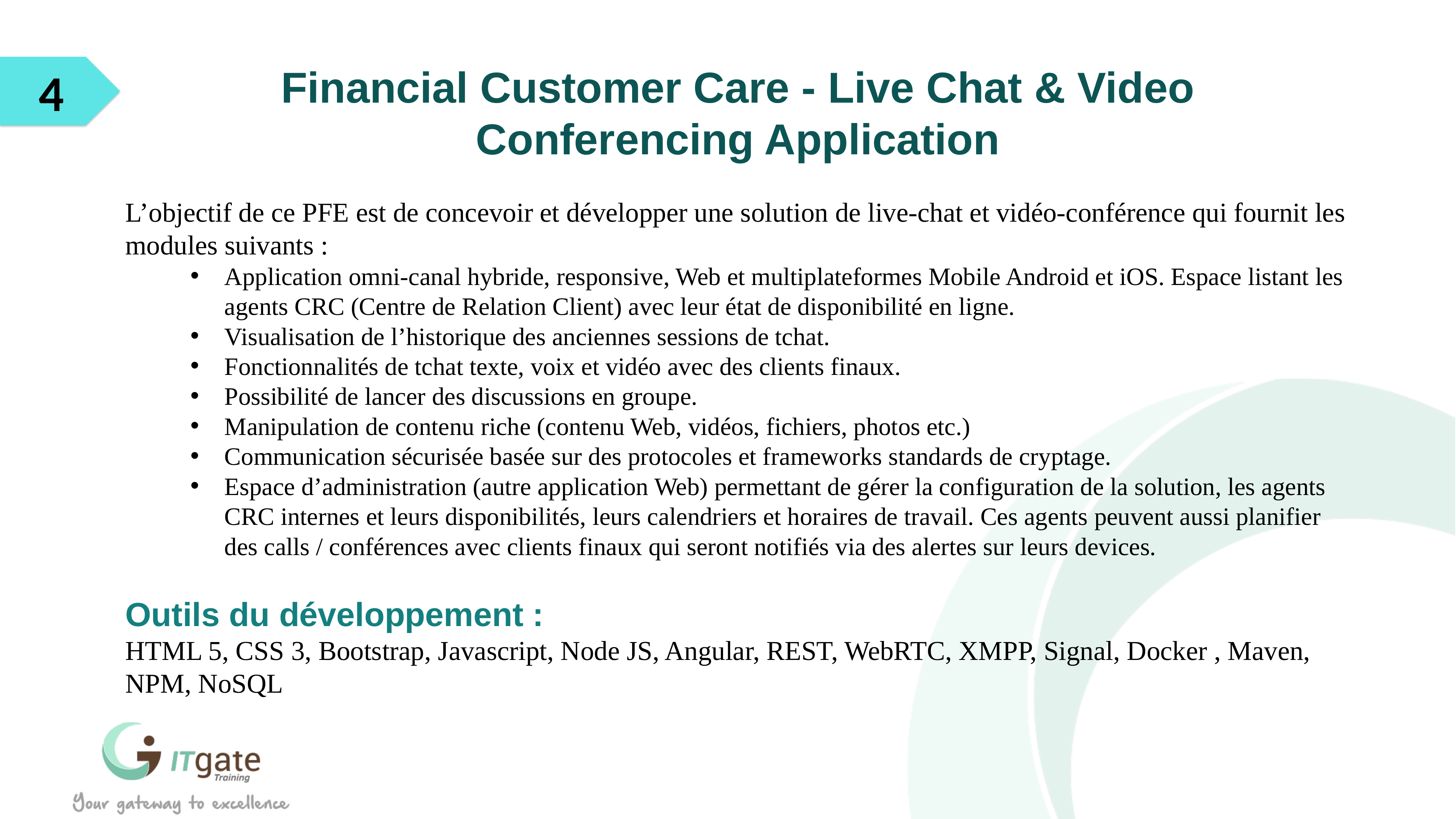

4
Financial Customer Care - Live Chat & Video Conferencing Application
L’objectif de ce PFE est de concevoir et développer une solution de live-chat et vidéo-conférence qui fournit les modules suivants :
Application omni-canal hybride, responsive, Web et multiplateformes Mobile Android et iOS. Espace listant les agents CRC (Centre de Relation Client) avec leur état de disponibilité en ligne.
Visualisation de l’historique des anciennes sessions de tchat.
Fonctionnalités de tchat texte, voix et vidéo avec des clients finaux.
Possibilité de lancer des discussions en groupe.
Manipulation de contenu riche (contenu Web, vidéos, fichiers, photos etc.)
Communication sécurisée basée sur des protocoles et frameworks standards de cryptage.
Espace d’administration (autre application Web) permettant de gérer la configuration de la solution, les agents CRC internes et leurs disponibilités, leurs calendriers et horaires de travail. Ces agents peuvent aussi planifier des calls / conférences avec clients finaux qui seront notifiés via des alertes sur leurs devices.

Outils du développement :
HTML 5, CSS 3, Bootstrap, Javascript, Node JS, Angular, REST, WebRTC, XMPP, Signal, Docker , Maven, NPM, NoSQL